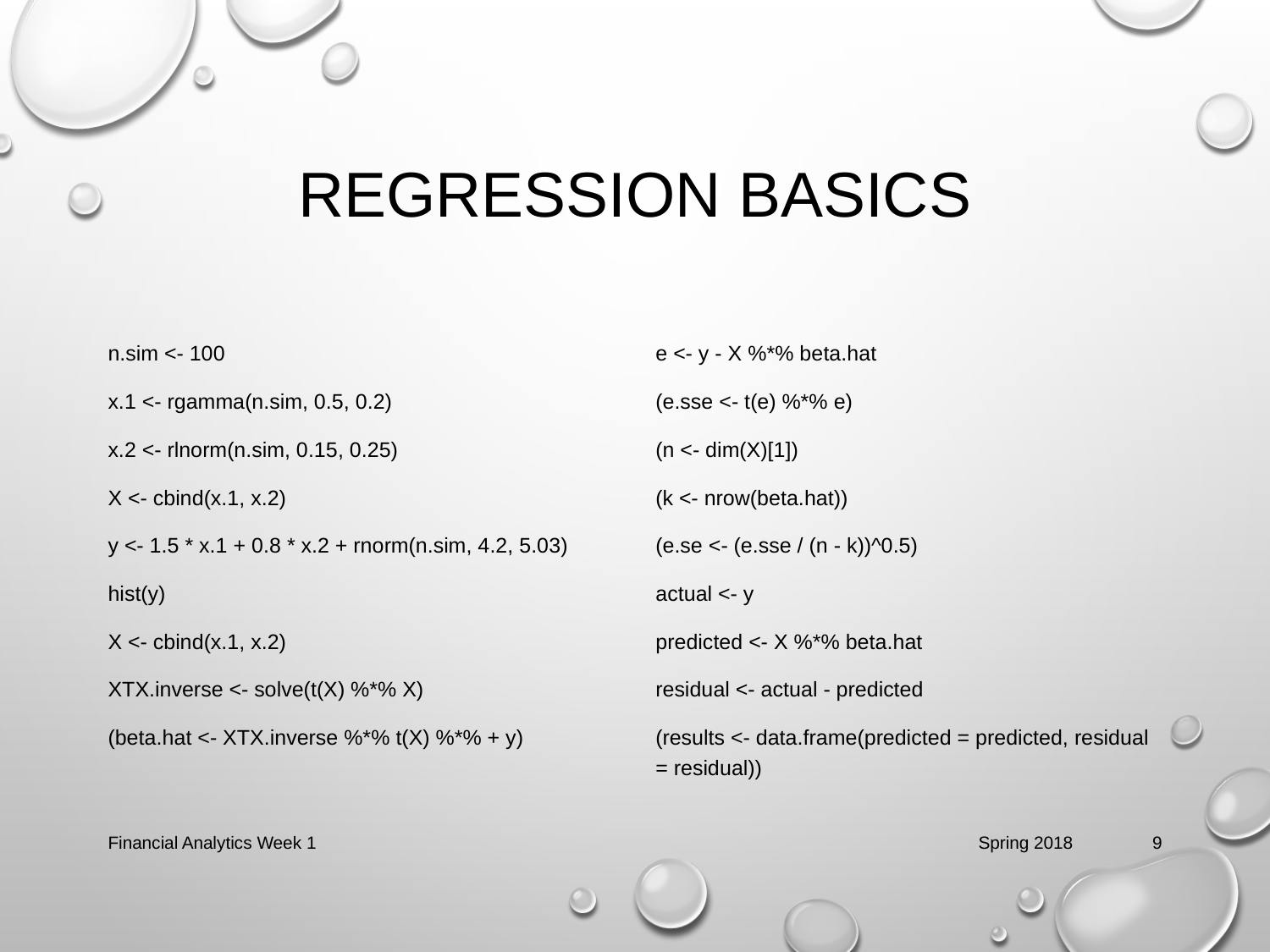

# Regression Basics
n.sim <- 100
x.1 <- rgamma(n.sim, 0.5, 0.2)
x.2 <- rlnorm(n.sim, 0.15, 0.25)
X <- cbind(x.1, x.2)
y <- 1.5 * x.1 + 0.8 * x.2 + rnorm(n.sim, 4.2, 5.03)
hist(y)
X <- cbind(x.1, x.2)
XTX.inverse <- solve(t(X) %*% X)
(beta.hat <- XTX.inverse %*% t(X) %*% + y)
e <- y - X %*% beta.hat
(e.sse <- t(e) %*% e)
(n <- dim(X)[1])
(k <- nrow(beta.hat))
(e.se <- (e.sse / (n - k))^0.5)
actual <- y
predicted <- X %*% beta.hat
residual <- actual - predicted
(results <- data.frame(predicted = predicted, residual = residual))
Financial Analytics Week 1
Spring 2018
9